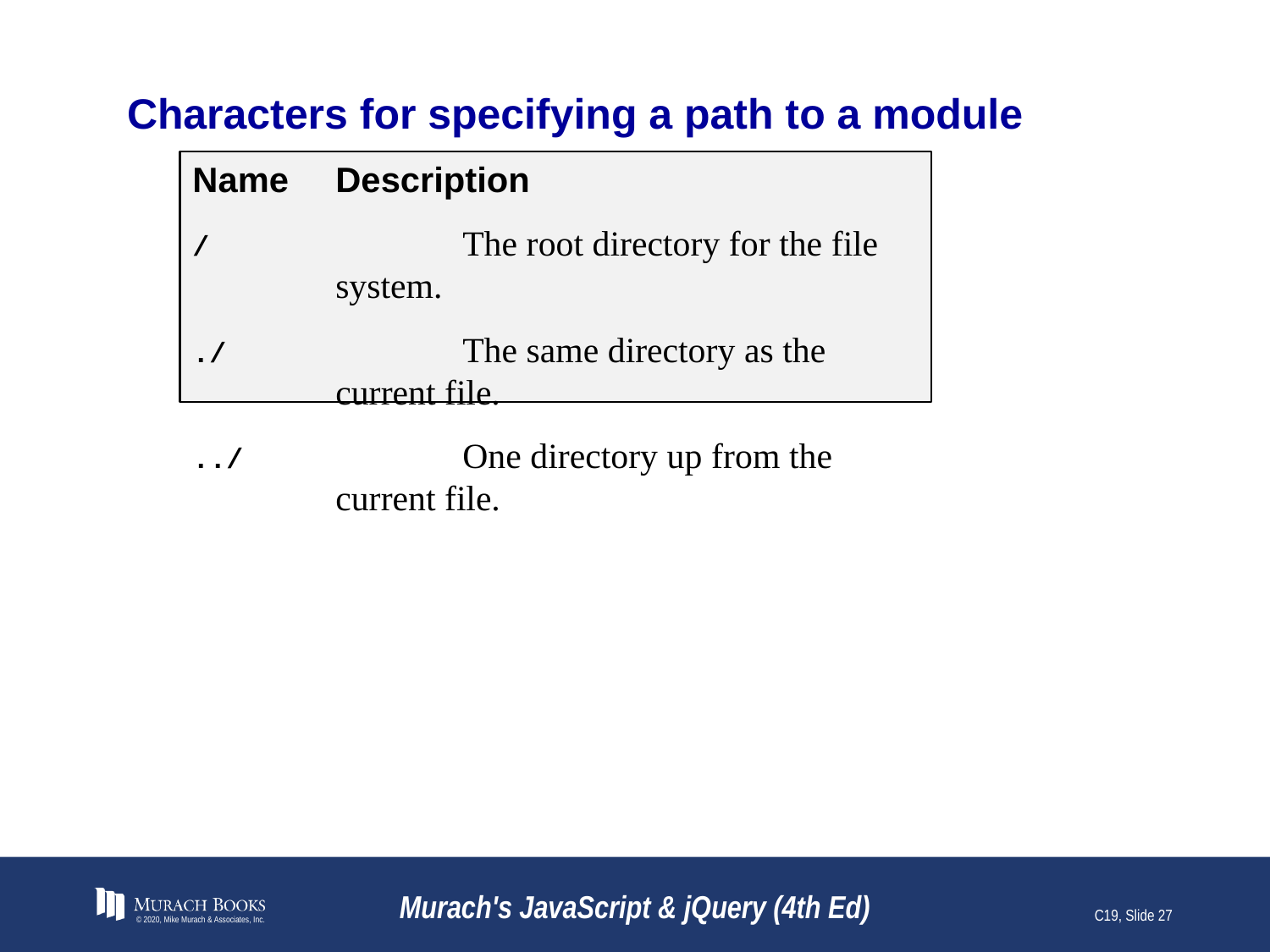

# Characters for specifying a path to a module
Name	Description
/		The root directory for the file system.
./		The same directory as the current file.
../		One directory up from the current file.

© 2020, Mike Murach & Associates, Inc.
Murach's JavaScript & jQuery (4th Ed)

C19, Slide 27